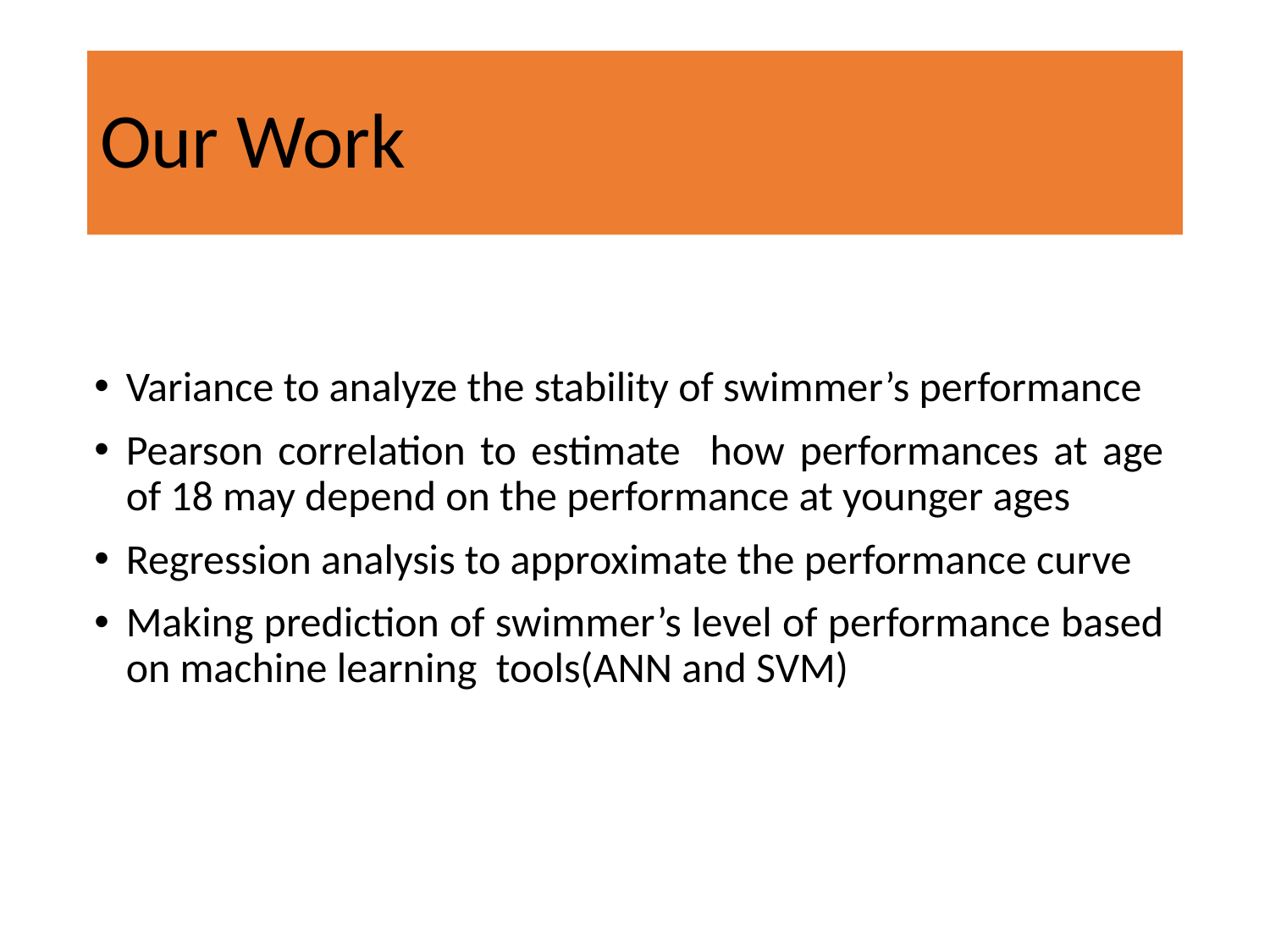

# Our Work

Variance to analyze the stability of swimmer’s performance
Pearson correlation to estimate  how performances at age of 18 may depend on the performance at younger ages
Regression analysis to approximate the performance curve
Making prediction of swimmer’s level of performance based on machine learning  tools(ANN and SVM)